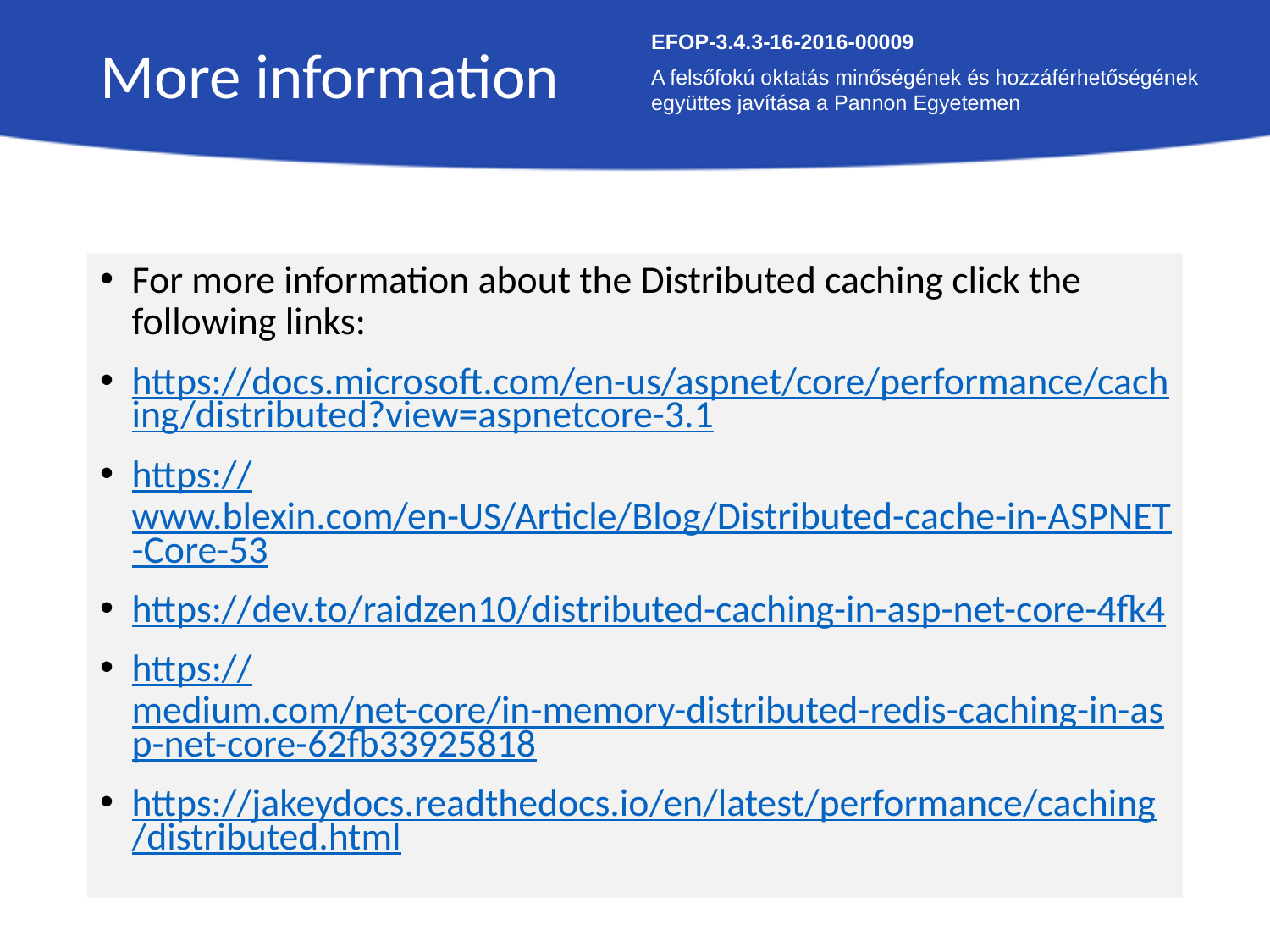

More information
EFOP-3.4.3-16-2016-00009
A felsőfokú oktatás minőségének és hozzáférhetőségének együttes javítása a Pannon Egyetemen
For more information about the Distributed caching click the following links:
https://docs.microsoft.com/en-us/aspnet/core/performance/caching/distributed?view=aspnetcore-3.1
https://www.blexin.com/en-US/Article/Blog/Distributed-cache-in-ASPNET-Core-53
https://dev.to/raidzen10/distributed-caching-in-asp-net-core-4fk4
https://medium.com/net-core/in-memory-distributed-redis-caching-in-asp-net-core-62fb33925818
https://jakeydocs.readthedocs.io/en/latest/performance/caching/distributed.html